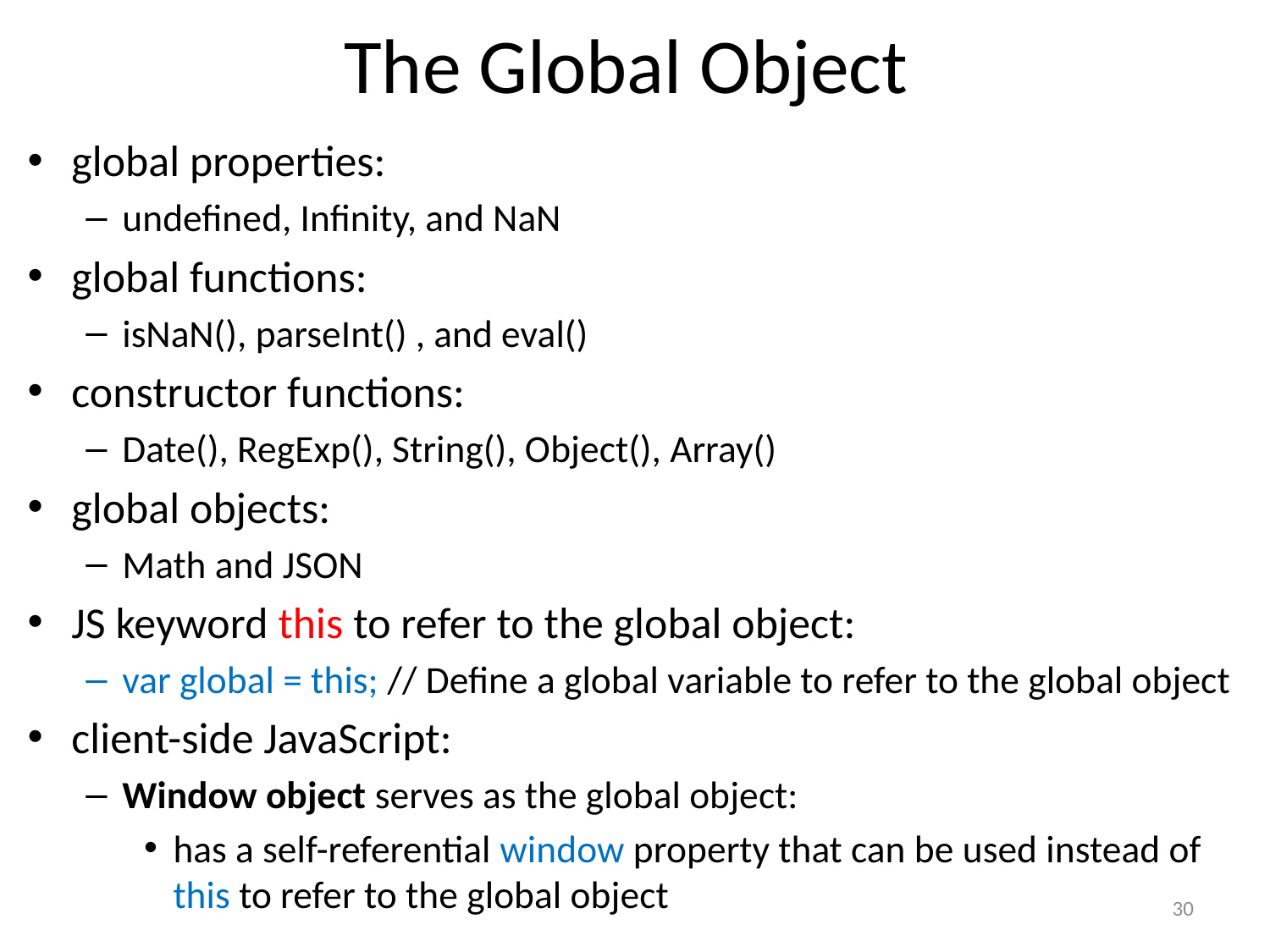

# The Global Object
global properties:
undefined, Infinity, and NaN
global functions:
isNaN(), parseInt() , and eval()
constructor functions:
Date(), RegExp(), String(), Object(), Array()
global objects:
Math and JSON
JS keyword this to refer to the global object:
var global = this; // Define a global variable to refer to the global object
client-side JavaScript:
Window object serves as the global object:
has a self-referential window property that can be used instead of this to refer to the global object
30